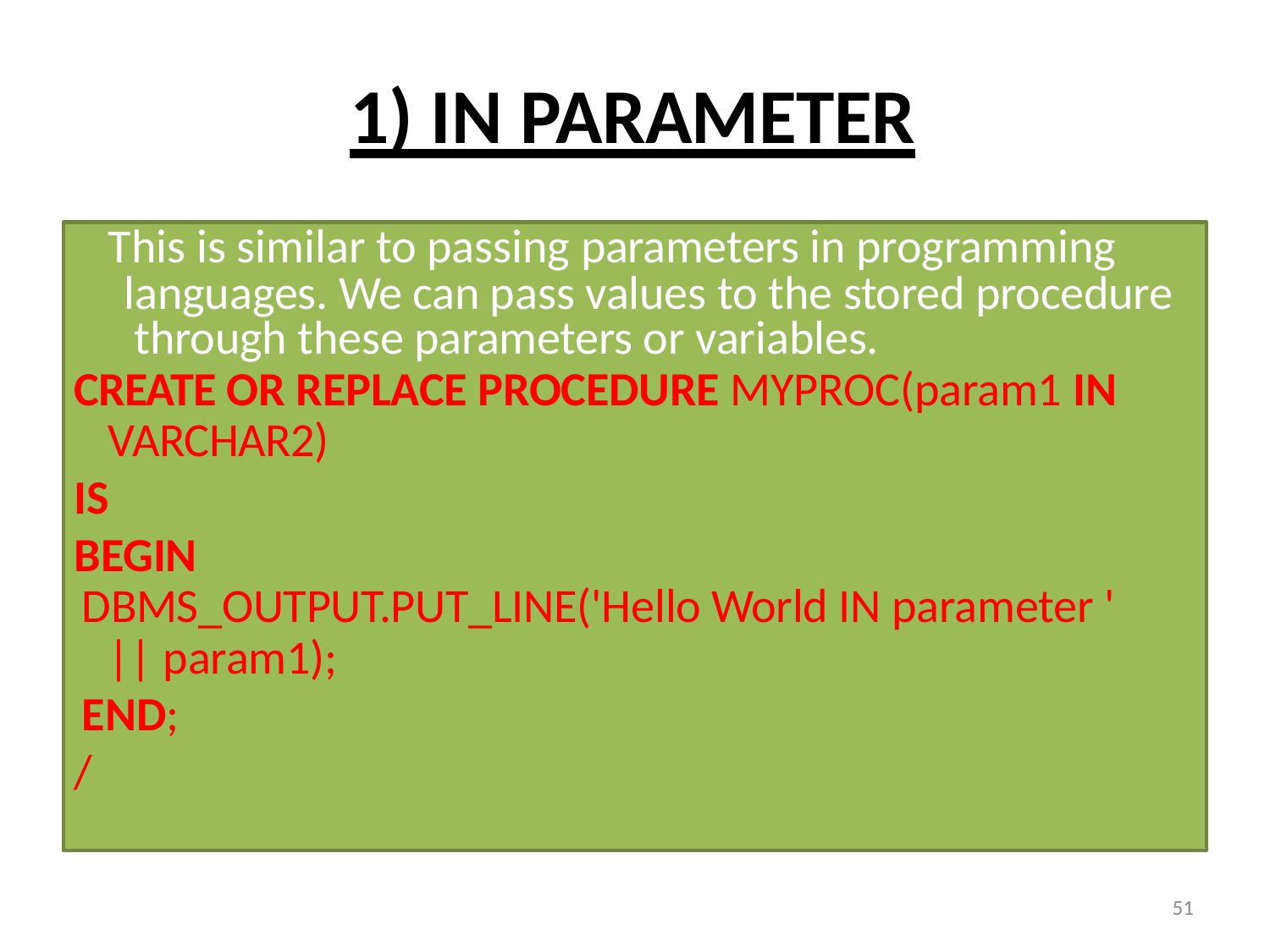

# 1) IN PARAMETER
This is similar to passing parameters in programming  languages. We can pass values to the stored procedure  through these parameters or variables.
CREATE OR REPLACE PROCEDURE MYPROC(param1 IN
VARCHAR2)
IS
BEGIN
DBMS_OUTPUT.PUT_LINE('Hello World IN parameter '
|| param1);
END;
/

51